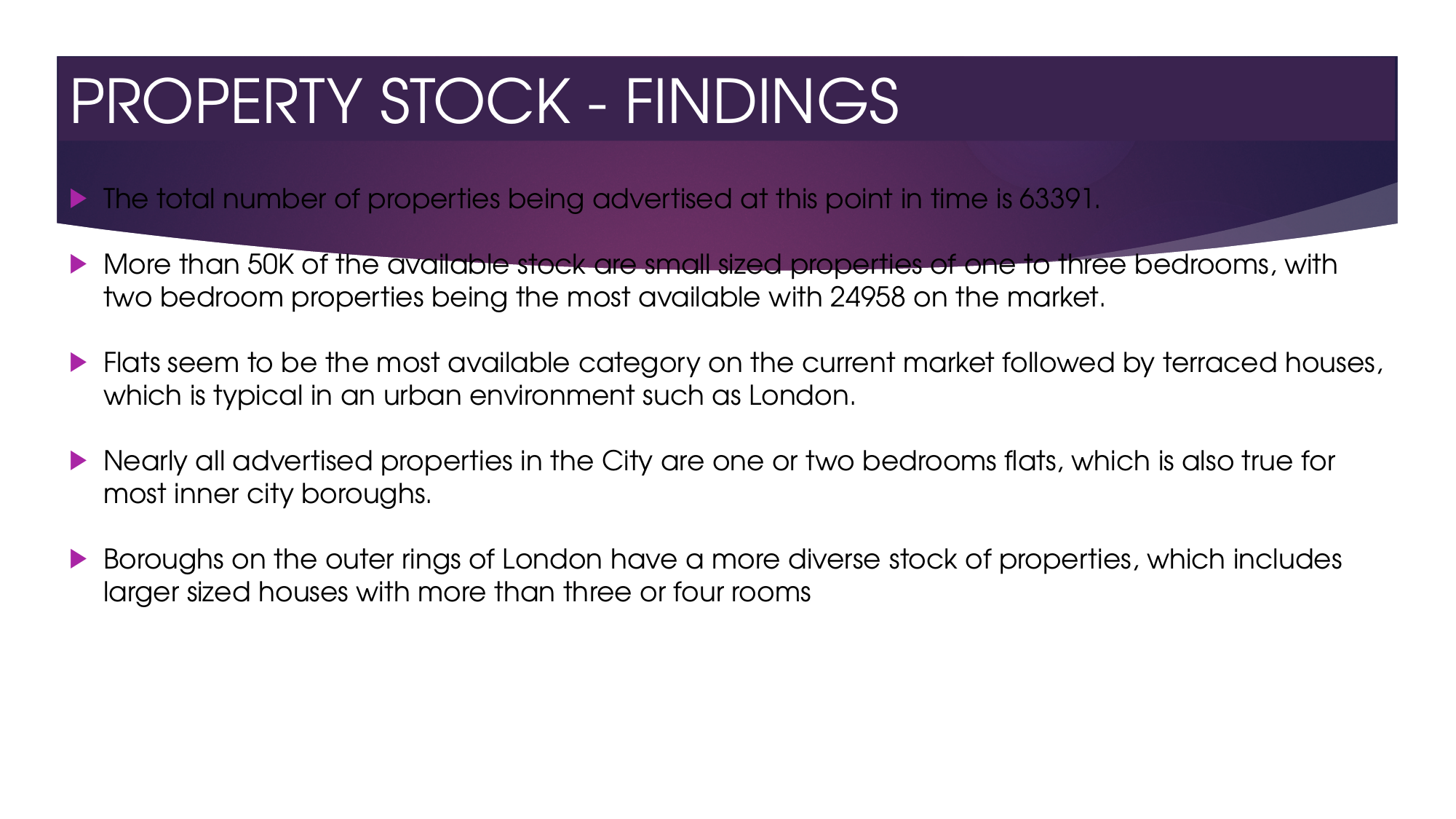

PROPERTY STOCK - FINDINGS
The total number of properties being advertised at this point in time is 63391.

More than 50K of the available stock are small sized properties of one to three bedrooms, with two bedroom properties being the most available with 24958 on the market.

Flats seem to be the most available category on the current market followed by terraced houses, which is typical in an urban environment such as London.

Nearly all advertised properties in the City are one or two bedrooms flats, which is also true for most inner city boroughs.

Boroughs on the outer rings of London have a more diverse stock of properties, which includes larger sized houses with more than three or four rooms